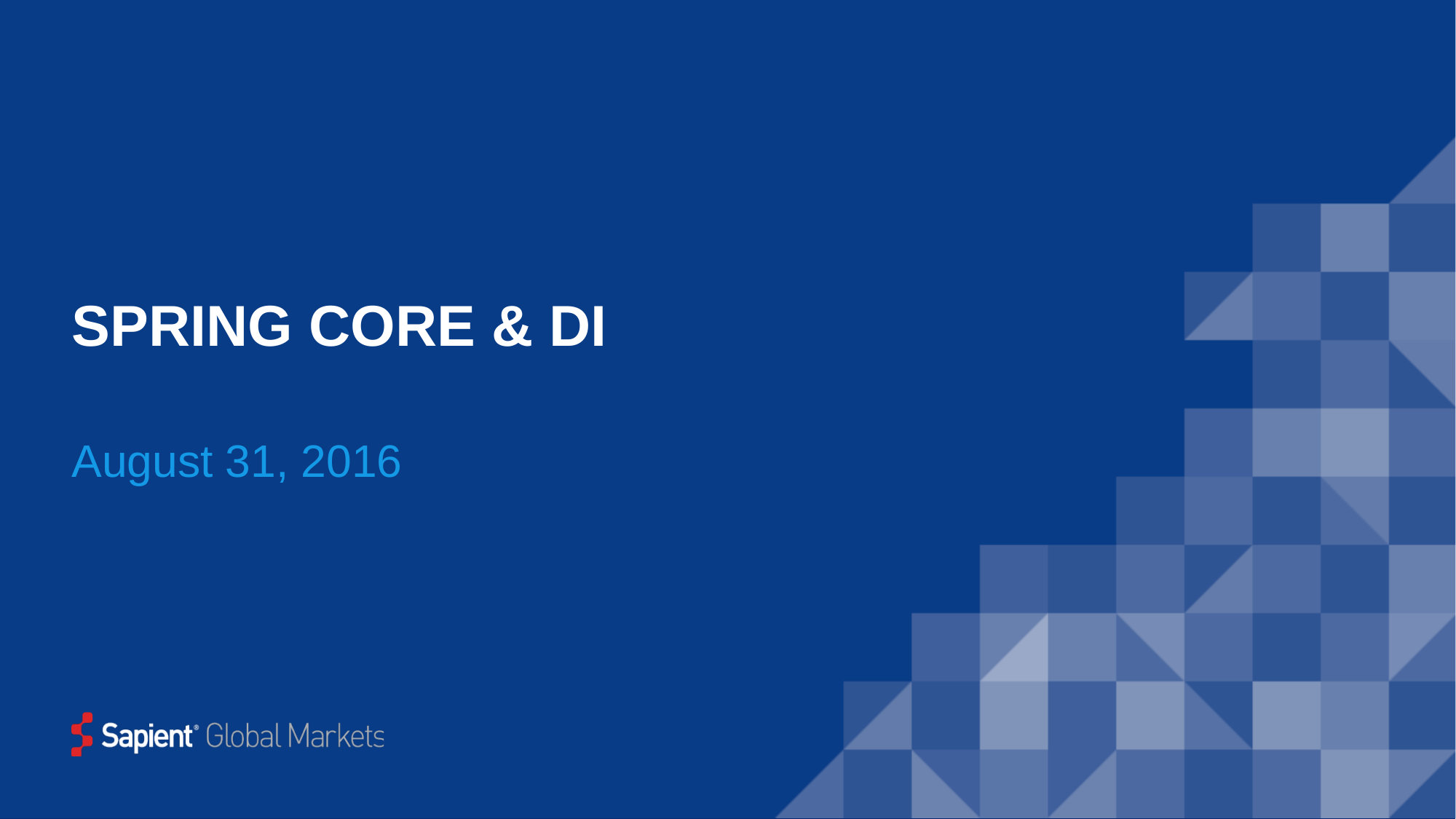

# SPRING CORE & DI
August 31, 2016